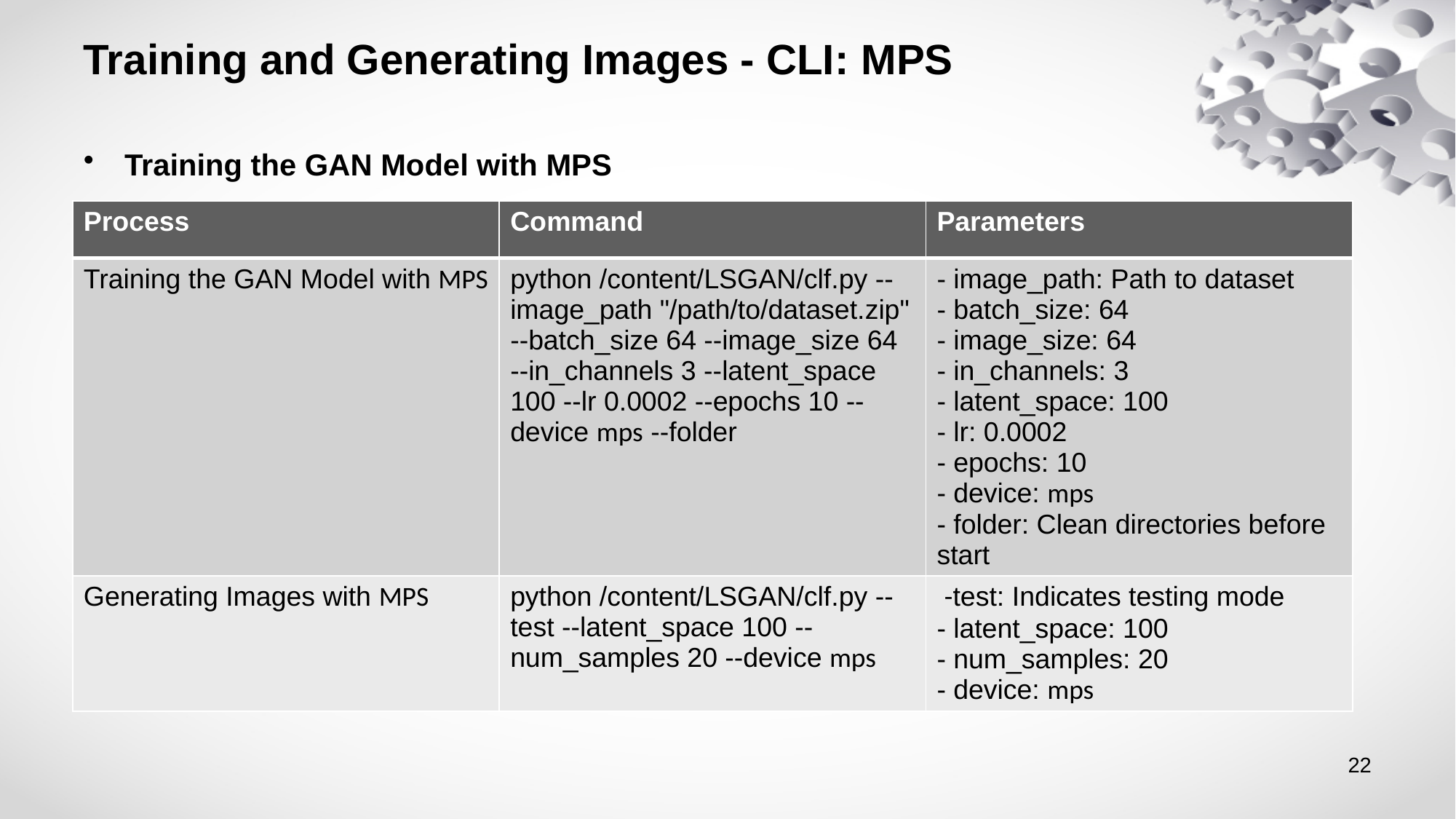

# Training and Generating Images - CLI: MPS
Training the GAN Model with MPS
| Process | Command | Parameters |
| --- | --- | --- |
| Training the GAN Model with MPS | python /content/LSGAN/clf.py --image\_path "/path/to/dataset.zip" --batch\_size 64 --image\_size 64 --in\_channels 3 --latent\_space 100 --lr 0.0002 --epochs 10 --device mps --folder | - image\_path: Path to dataset - batch\_size: 64 - image\_size: 64 - in\_channels: 3 - latent\_space: 100 - lr: 0.0002 - epochs: 10 - device: mps - folder: Clean directories before start |
| Generating Images with MPS | python /content/LSGAN/clf.py --test --latent\_space 100 --num\_samples 20 --device mps | -test: Indicates testing mode - latent\_space: 100 - num\_samples: 20 - device: mps |
22